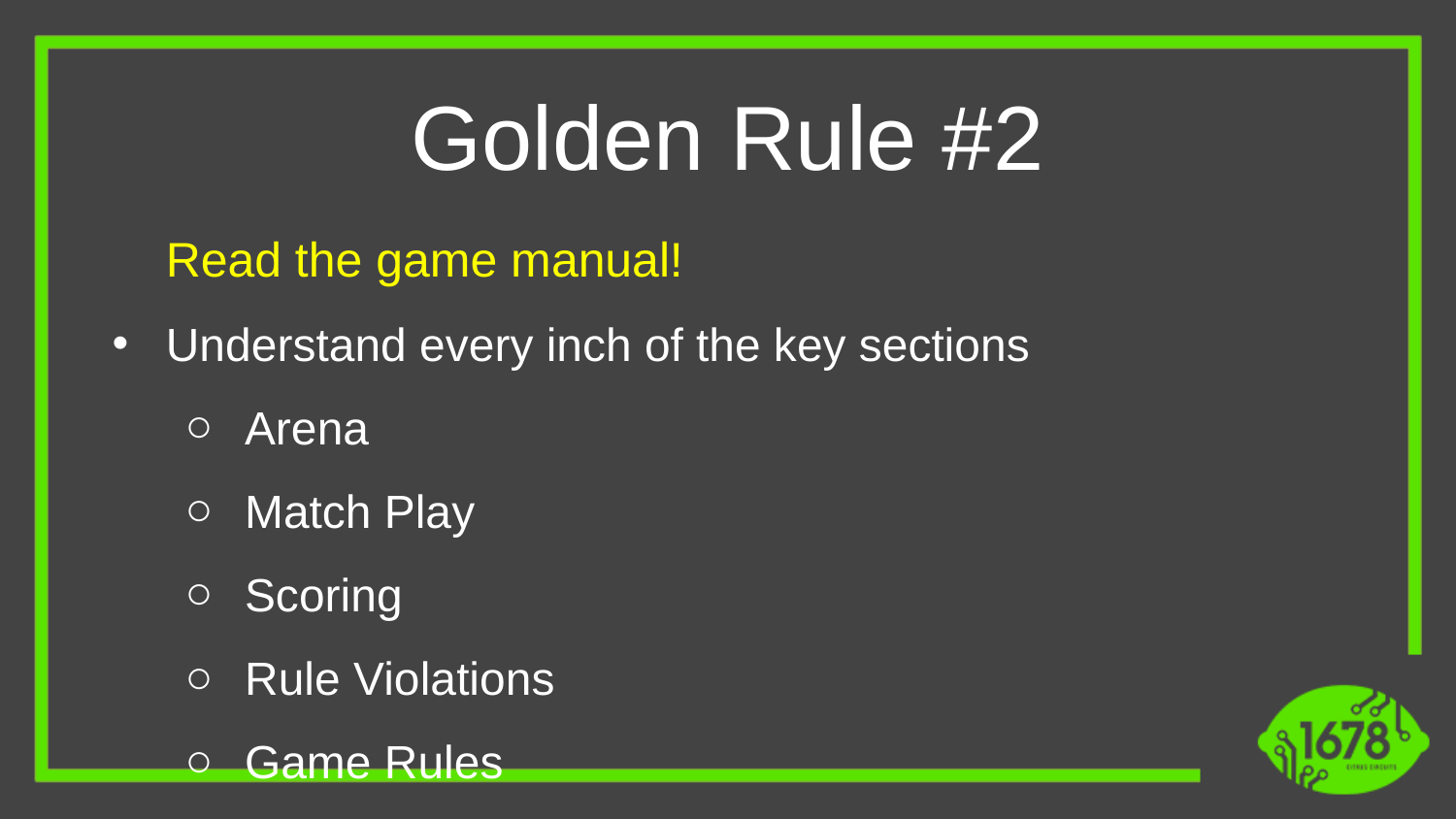

Golden Rule #2
Read the game manual!
Understand every inch of the key sections
Arena
Match Play
Scoring
Rule Violations
Game Rules